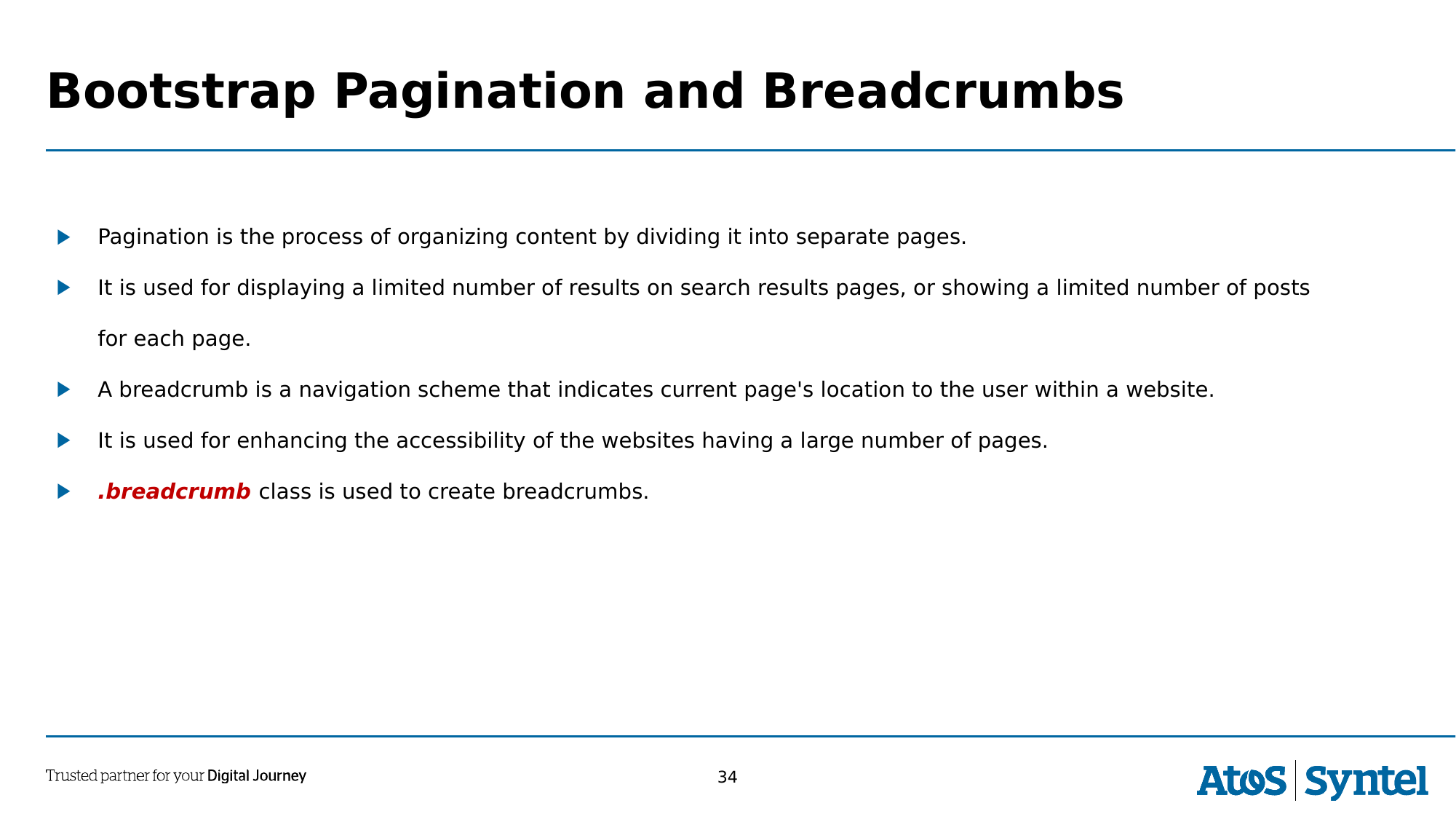

# Bootstrap Pagination and Breadcrumbs
Pagination is the process of organizing content by dividing it into separate pages.
It is used for displaying a limited number of results on search results pages, or showing a limited number of posts for each page.
A breadcrumb is a navigation scheme that indicates current page's location to the user within a website.
It is used for enhancing the accessibility of the websites having a large number of pages.
.breadcrumb class is used to create breadcrumbs.